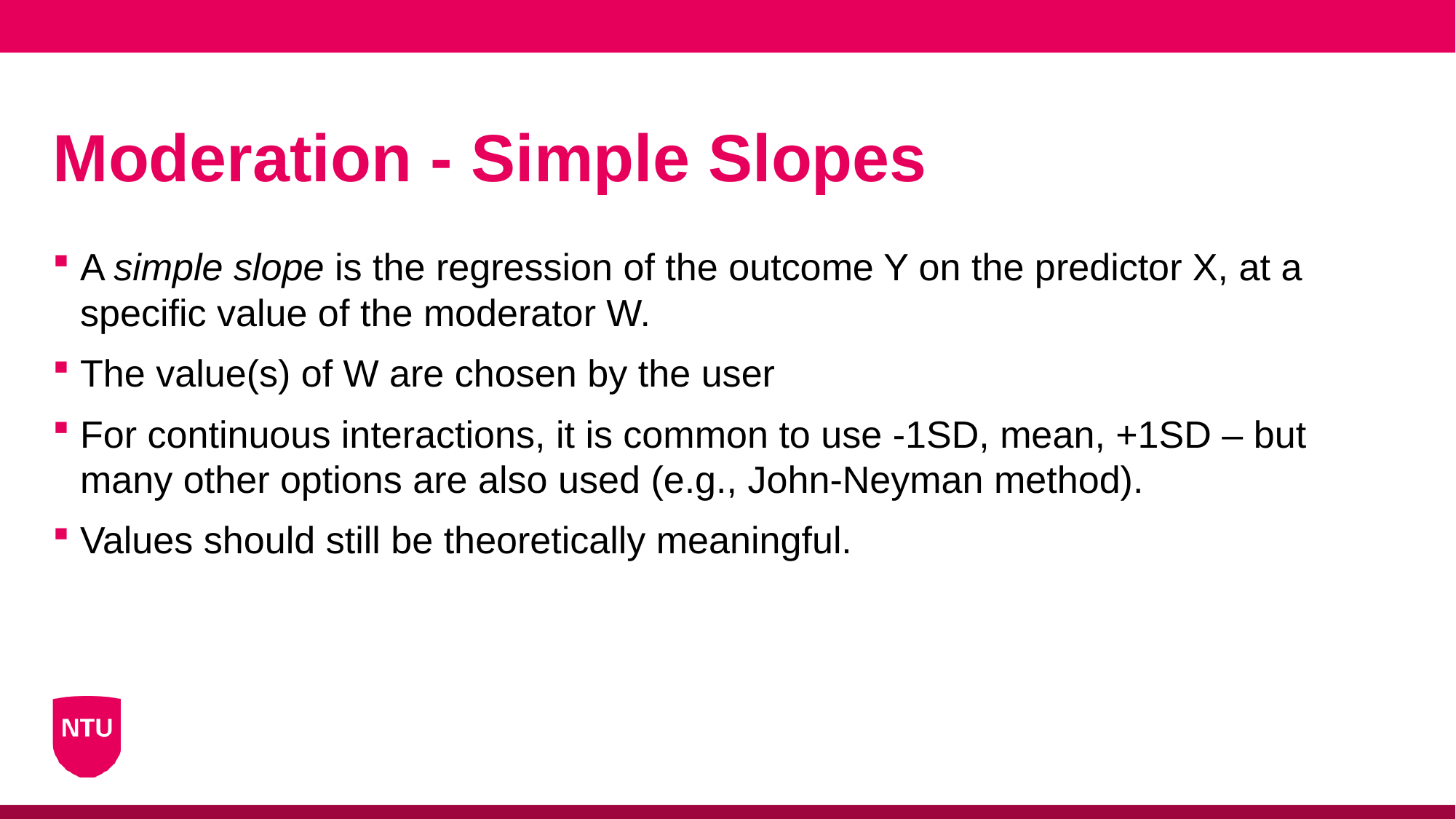

# Moderation - Simple Slopes
A simple slope is the regression of the outcome Y on the predictor X, at a specific value of the moderator W.
The value(s) of W are chosen by the user
For continuous interactions, it is common to use -1SD, mean, +1SD – but many other options are also used (e.g., John-Neyman method).
Values should still be theoretically meaningful.